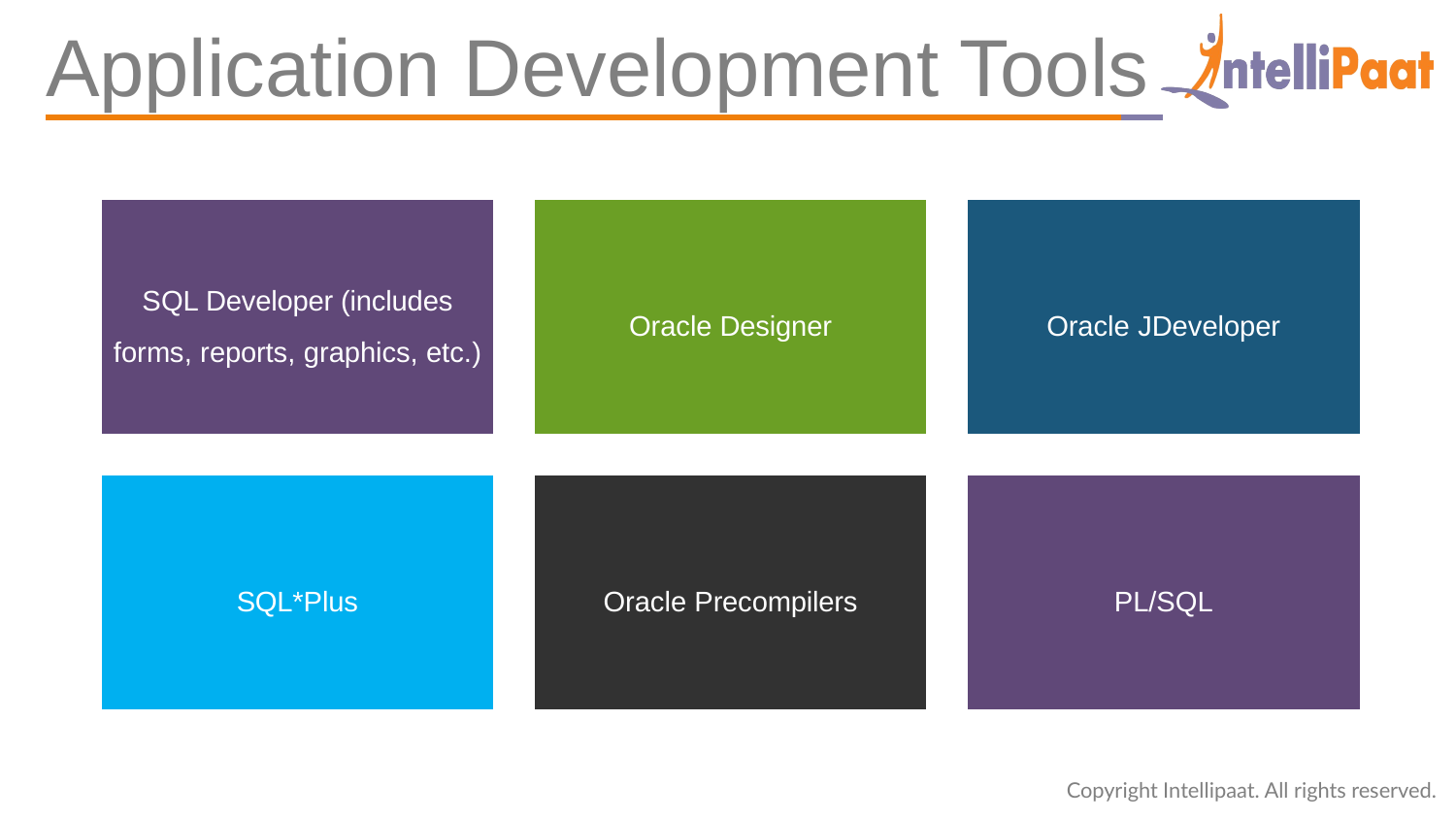

Application Development Tools
SQL Developer (includes forms, reports, graphics, etc.)
Oracle Designer
Oracle JDeveloper
SQL*Plus
Oracle Precompilers
PL/SQL